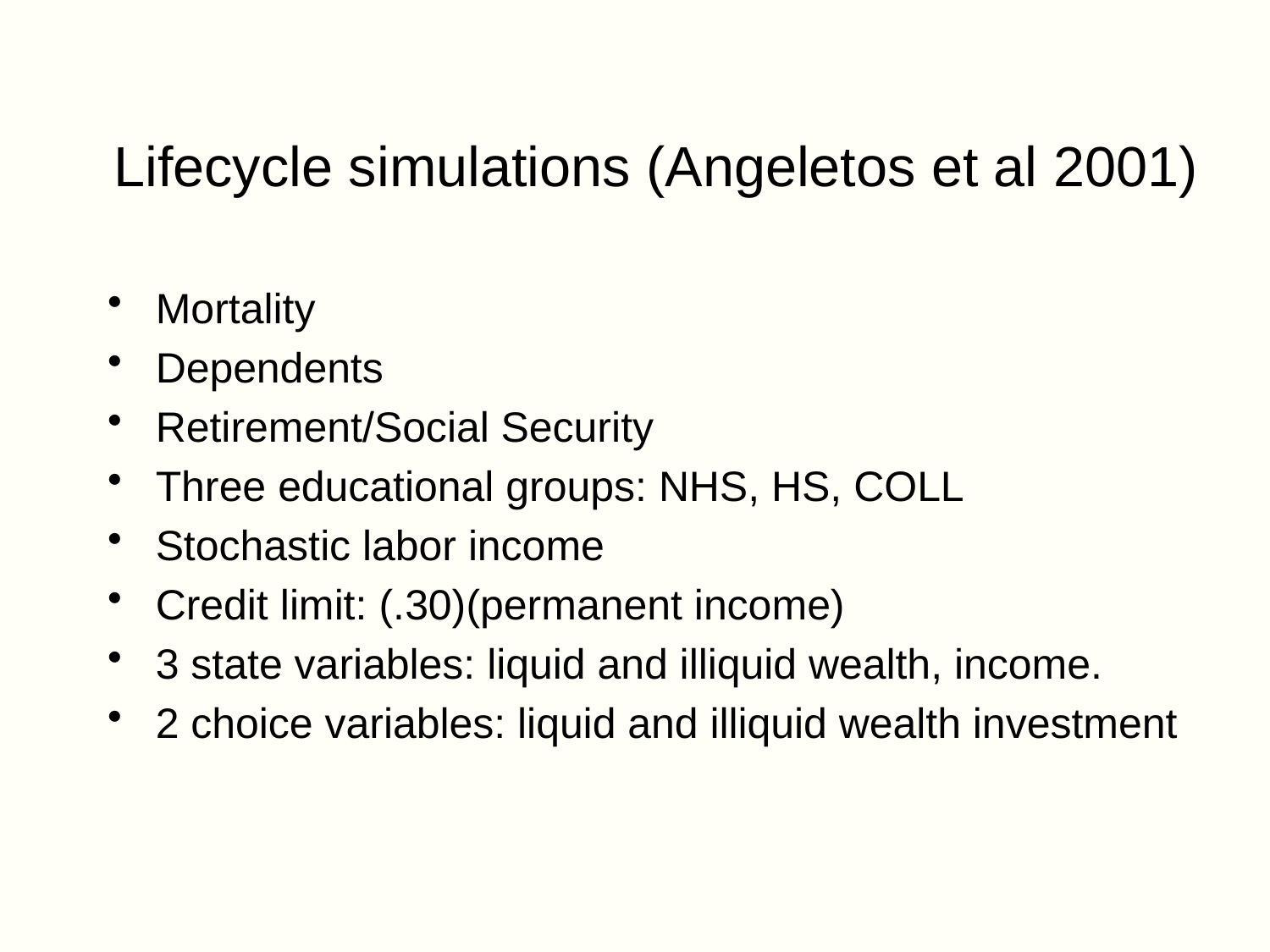

# Lifecycle simulations (Angeletos et al 2001)
Mortality
Dependents
Retirement/Social Security
Three educational groups: NHS, HS, COLL
Stochastic labor income
Credit limit: (.30)(permanent income)
3 state variables: liquid and illiquid wealth, income.
2 choice variables: liquid and illiquid wealth investment